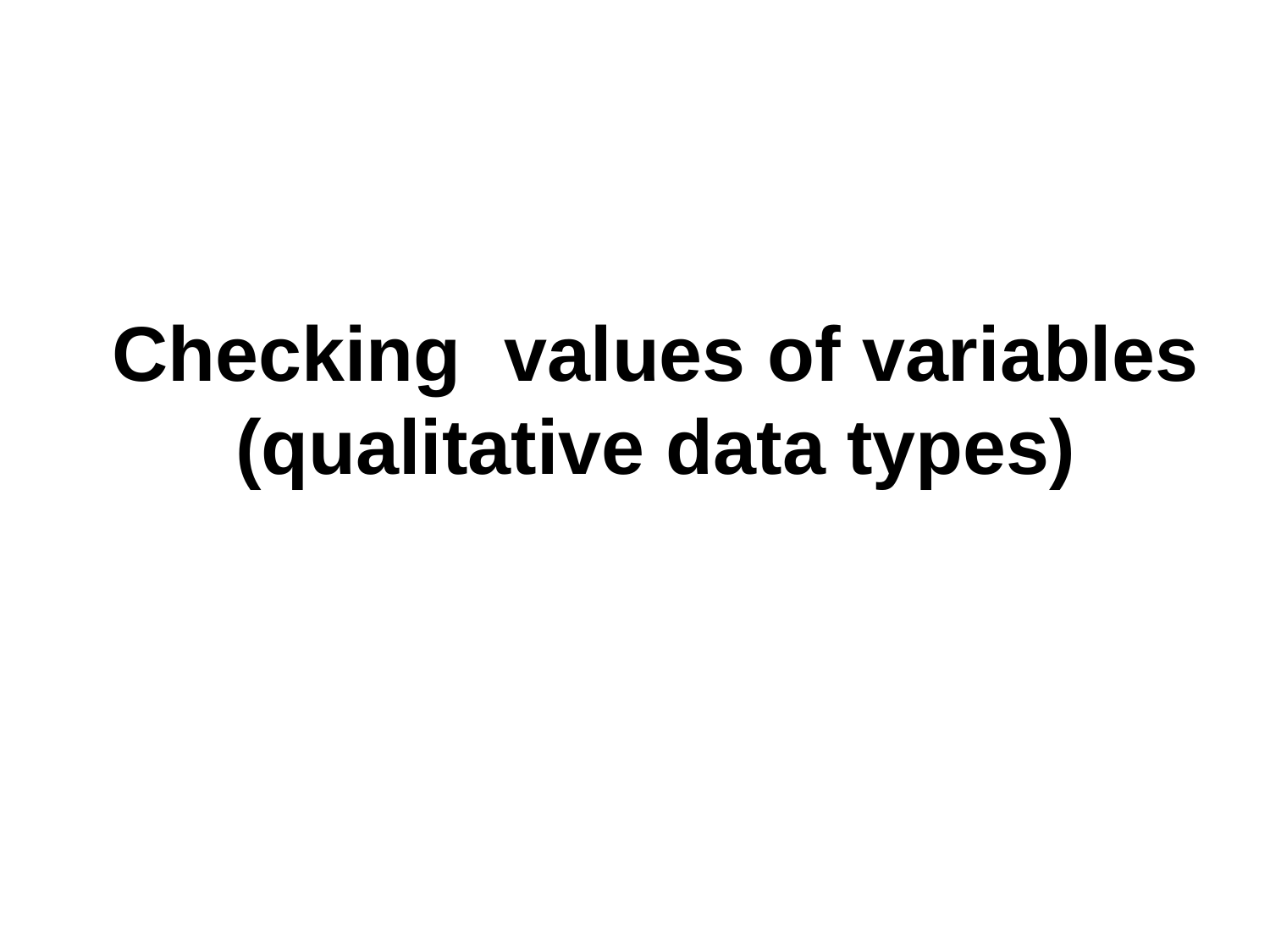

# Checking  values of variables (qualitative data types)